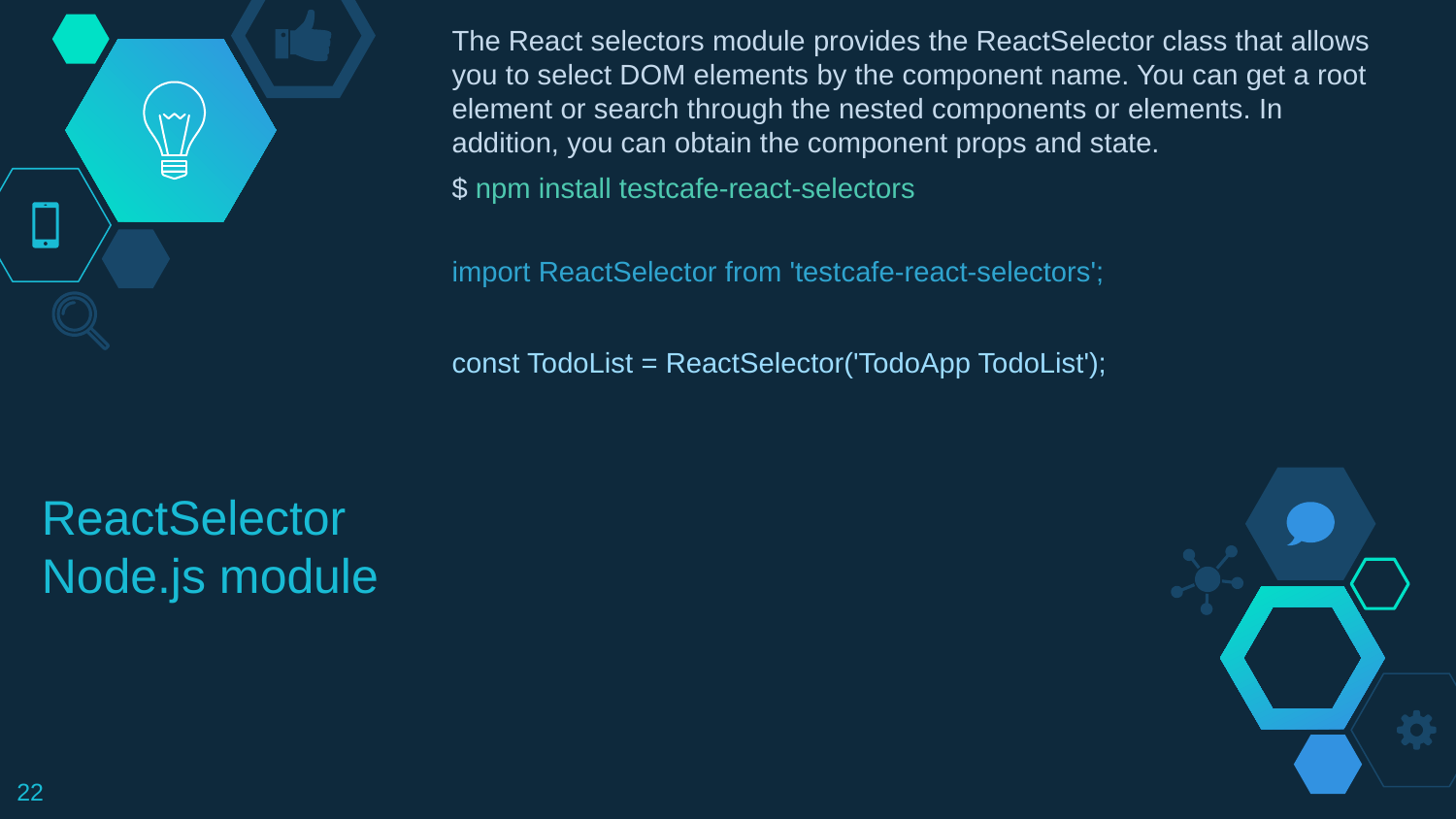

The React selectors module provides the ReactSelector class that allows you to select DOM elements by the component name. You can get a root element or search through the nested components or elements. In addition, you can obtain the component props and state.
$ npm install testcafe-react-selectors

import ReactSelector from 'testcafe-react-selectors';

const TodoList = ReactSelector('TodoApp TodoList');

# ReactSelector Node.js module

22